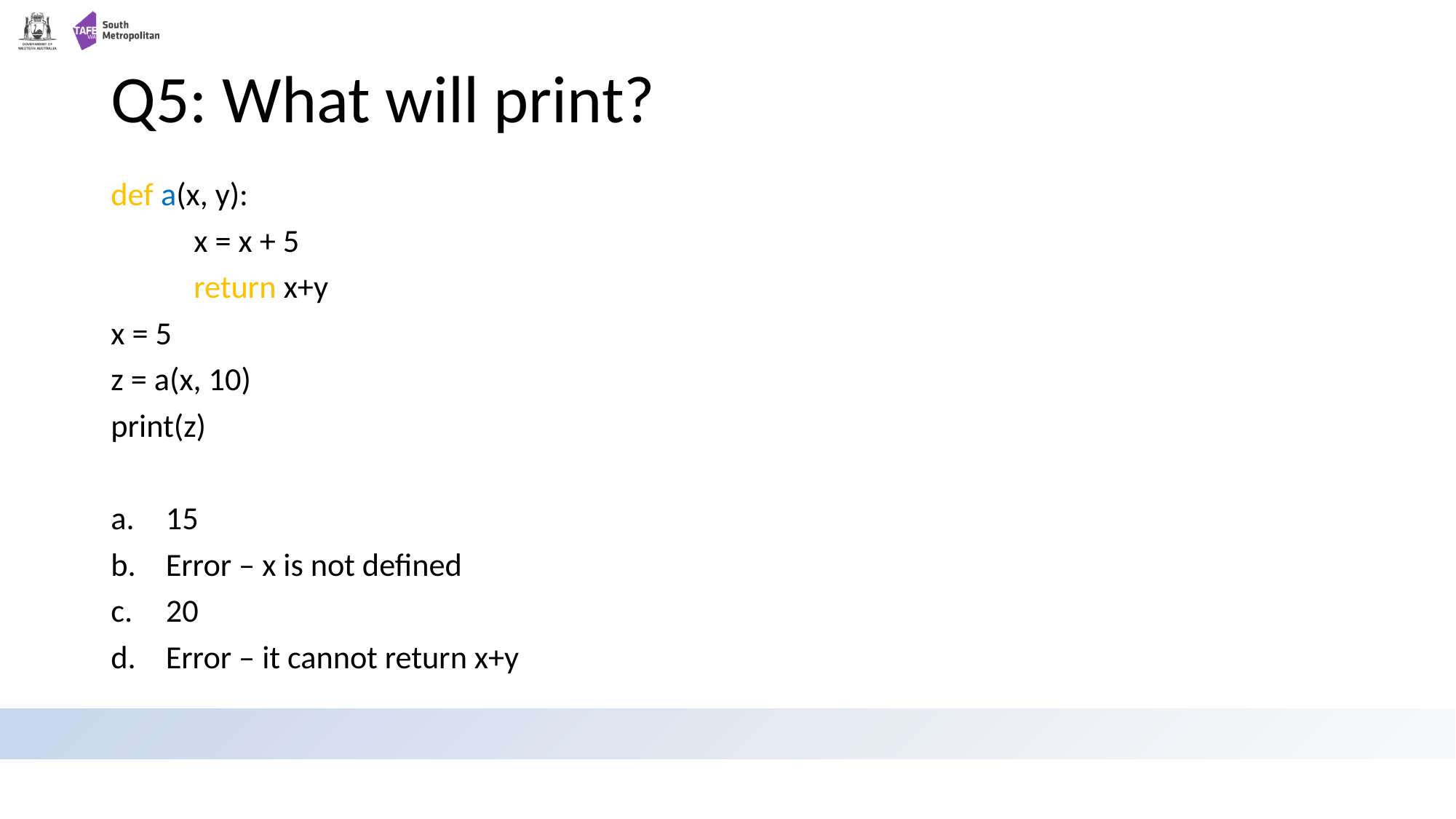

# Q5: What will print?
def a(x, y):
	x = x + 5
	return x+y
x = 5
z = a(x, 10)
print(z)

15
Error – x is not defined
20
Error – it cannot return x+y